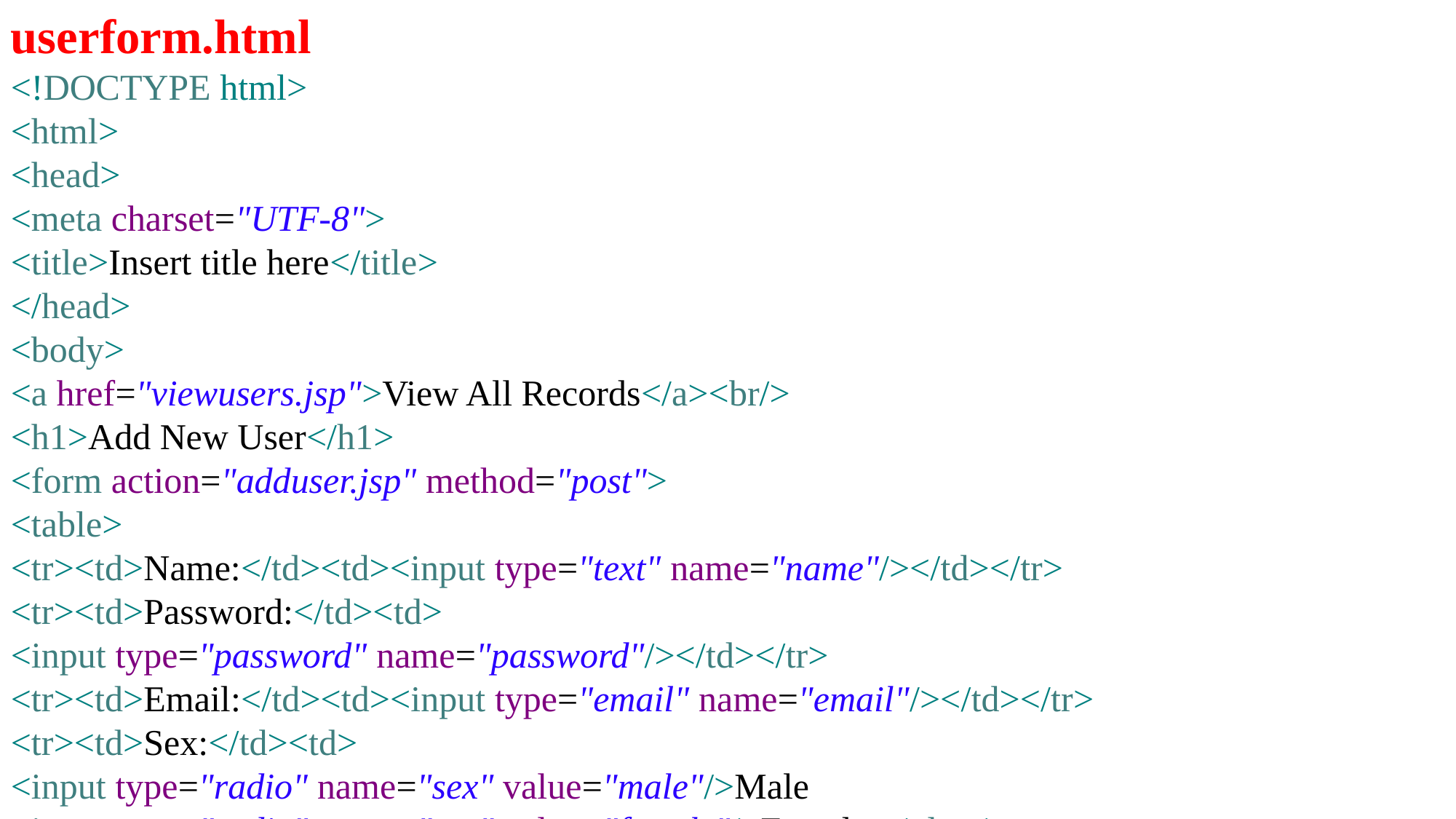

userform.html
<!DOCTYPE html>
<html>
<head>
<meta charset="UTF-8">
<title>Insert title here</title>
</head>
<body>
<a href="viewusers.jsp">View All Records</a><br/>
<h1>Add New User</h1>
<form action="adduser.jsp" method="post">
<table>
<tr><td>Name:</td><td><input type="text" name="name"/></td></tr>
<tr><td>Password:</td><td>
<input type="password" name="password"/></td></tr>
<tr><td>Email:</td><td><input type="email" name="email"/></td></tr>
<tr><td>Sex:</td><td>
<input type="radio" name="sex" value="male"/>Male
<input type="radio" name="sex" value="female"/>Female </td></tr>